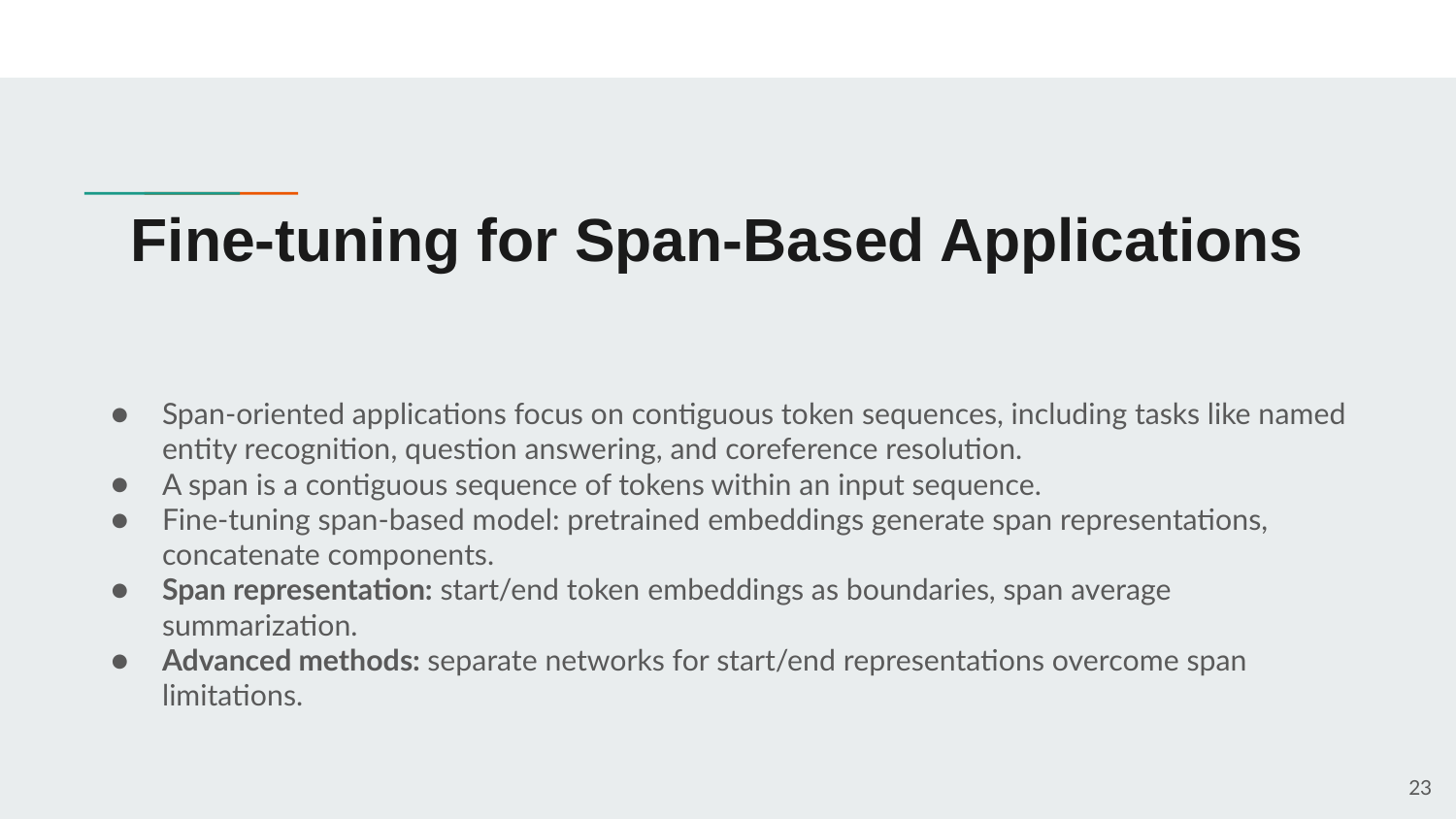

# Fine-tuning for Span-Based Applications
Span-oriented applications focus on contiguous token sequences, including tasks like named entity recognition, question answering, and coreference resolution.
A span is a contiguous sequence of tokens within an input sequence.
Fine-tuning span-based model: pretrained embeddings generate span representations, concatenate components.
Span representation: start/end token embeddings as boundaries, span average summarization.
Advanced methods: separate networks for start/end representations overcome span limitations.
23